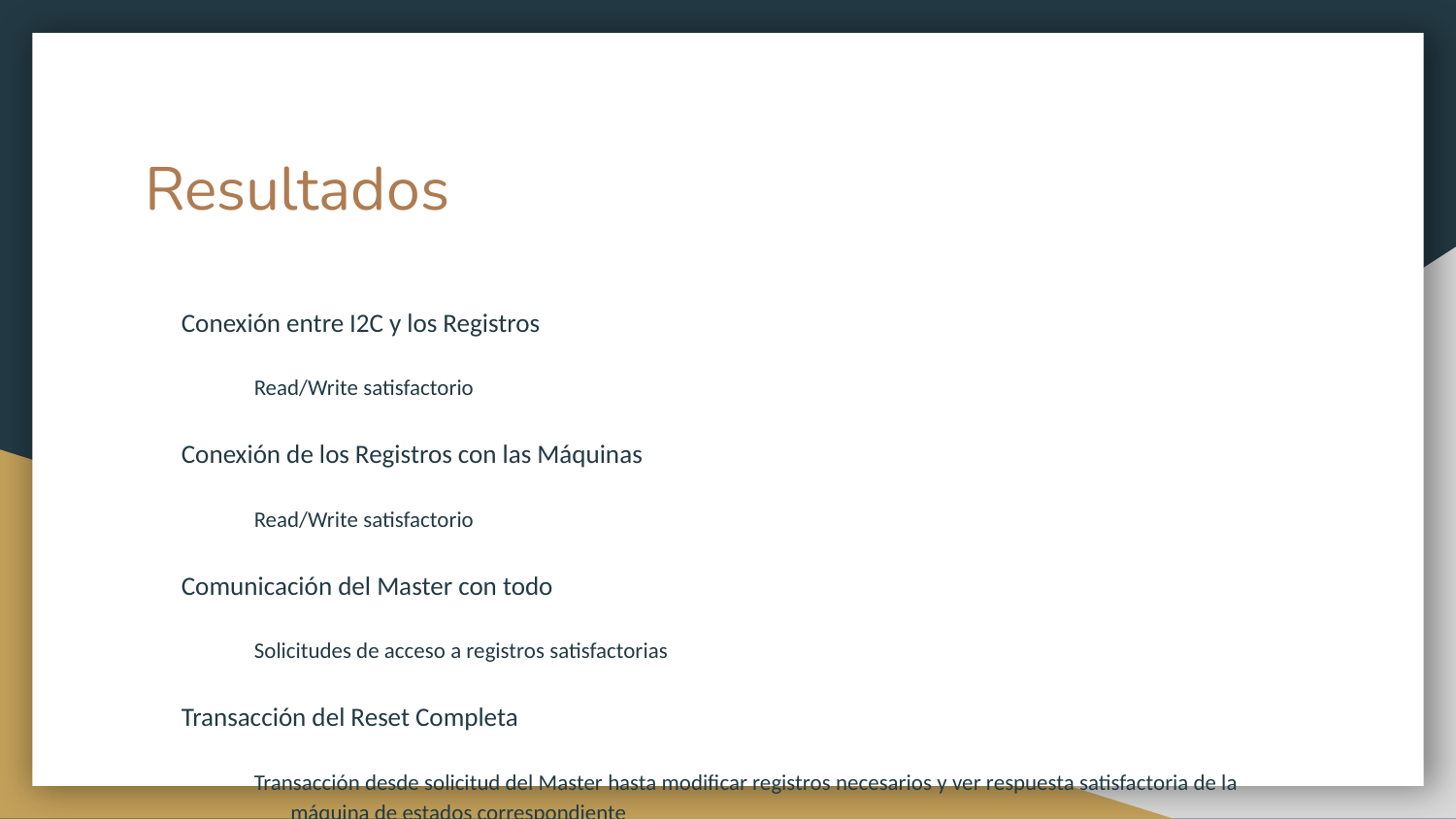

# Resultados
Conexión entre I2C y los Registros
Read/Write satisfactorio
Conexión de los Registros con las Máquinas
Read/Write satisfactorio
Comunicación del Master con todo
Solicitudes de acceso a registros satisfactorias
Transacción del Reset Completa
Transacción desde solicitud del Master hasta modificar registros necesarios y ver respuesta satisfactoria de la máquina de estados correspondiente